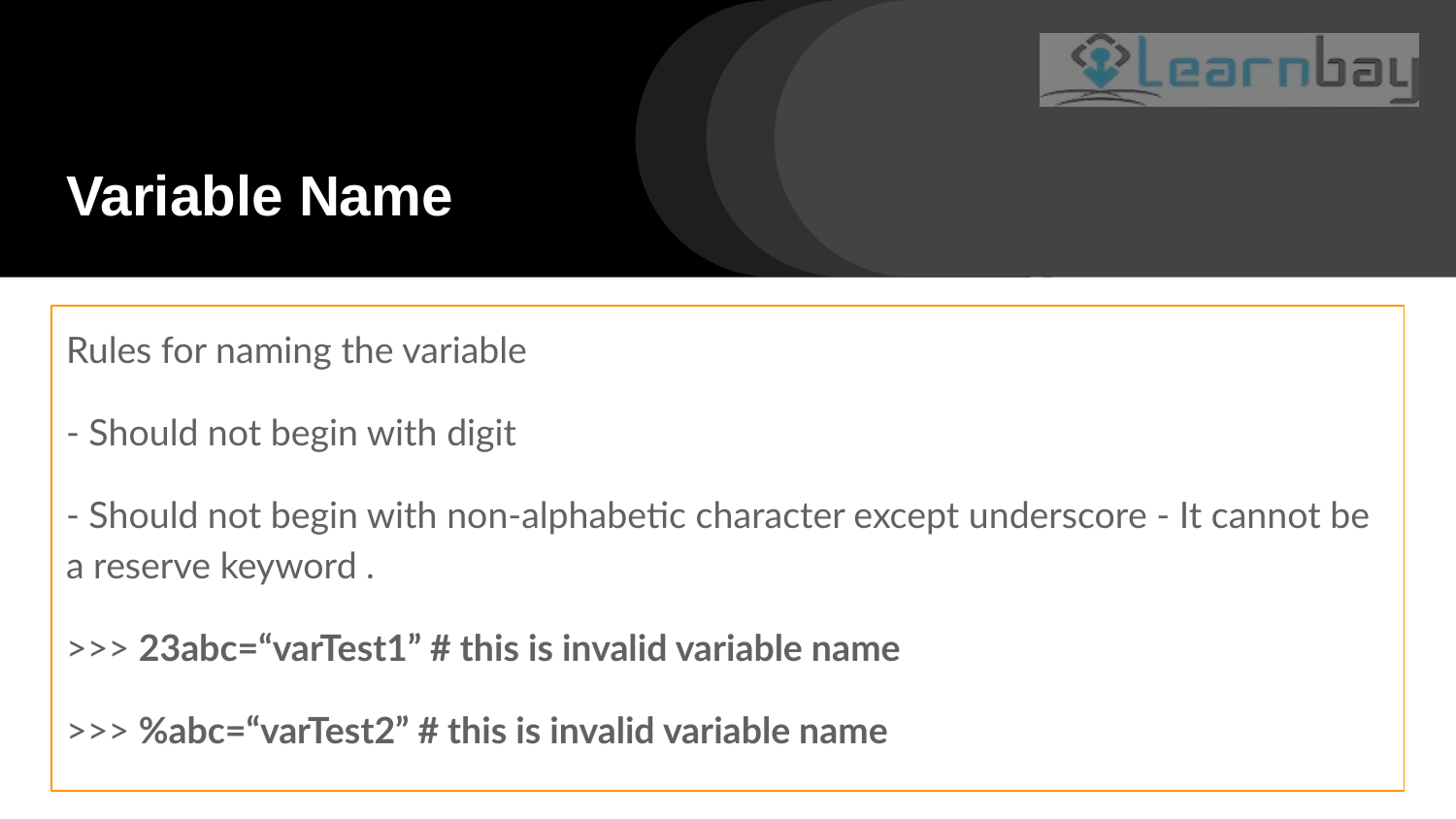

# Variable Name
Rules for naming the variable
- Should not begin with digit
- Should not begin with non-alphabetic character except underscore - It cannot be a reserve keyword .
>>> 23abc=“varTest1” # this is invalid variable name
>>> %abc=“varTest2” # this is invalid variable name